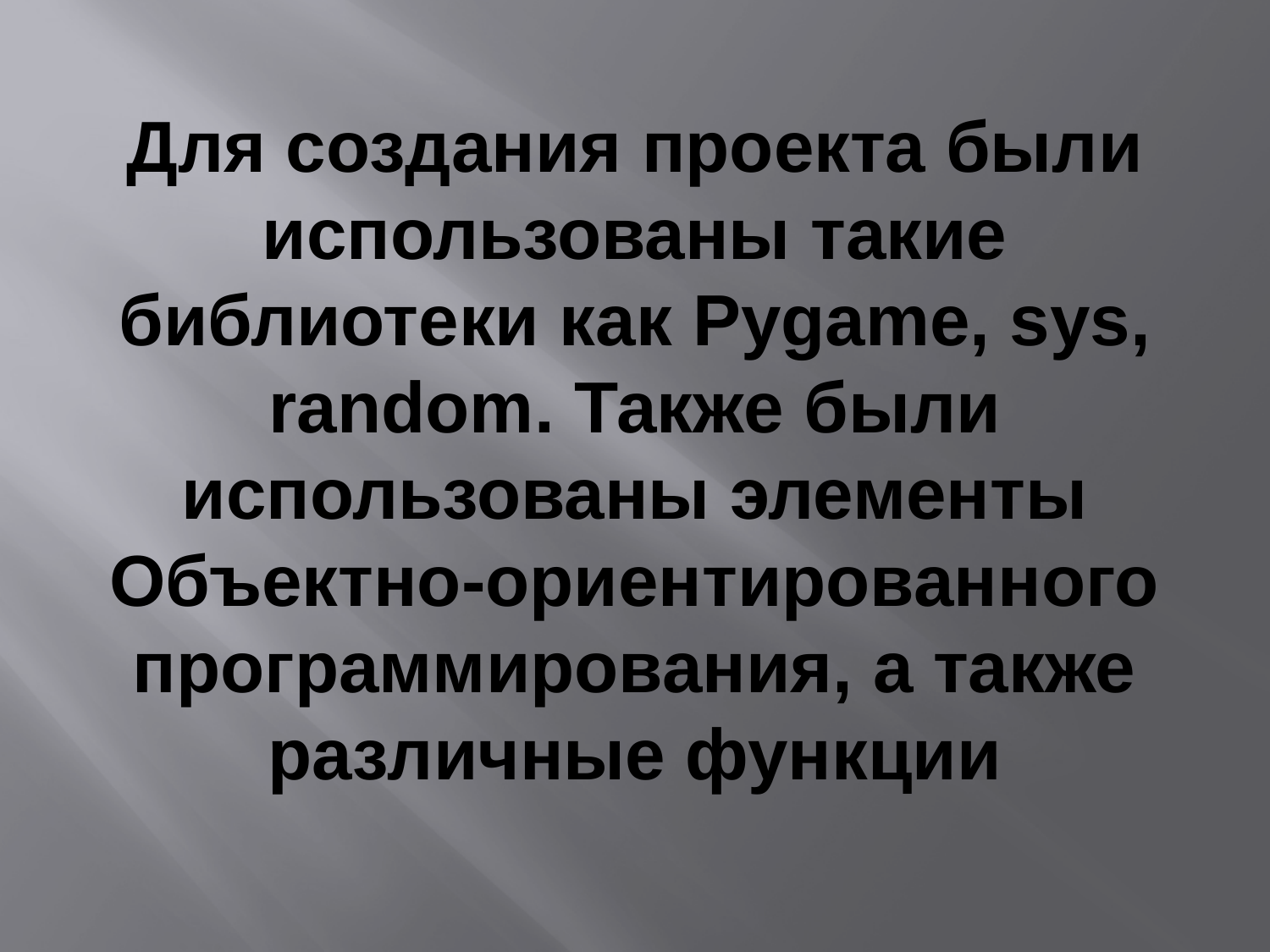

# Для создания проекта были использованы такие библиотеки как Pygame, sys, random. Также были использованы элементы Объектно-ориентированного программирования, а также различные функции